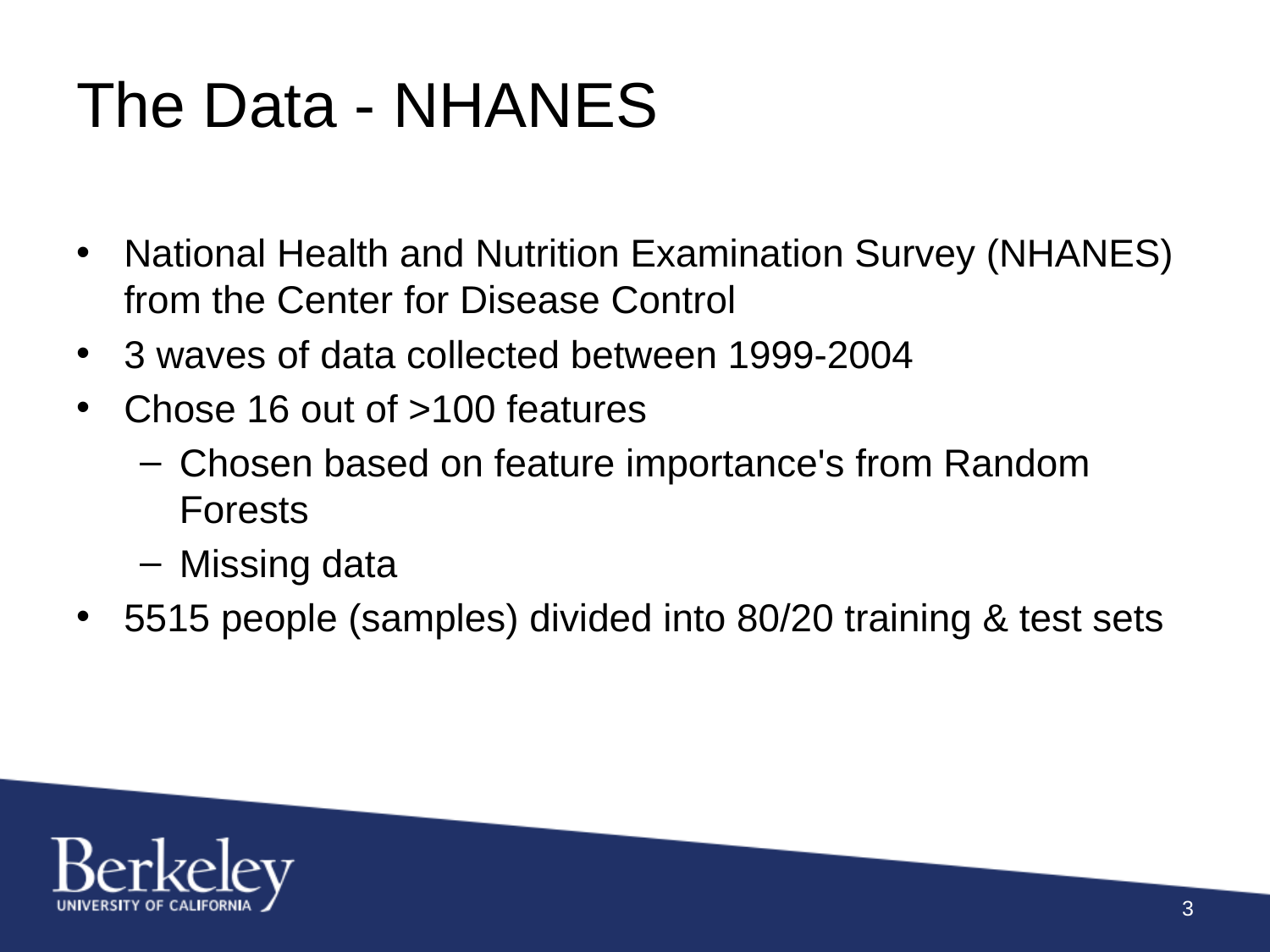

# The Data - NHANES
National Health and Nutrition Examination Survey (NHANES) from the Center for Disease Control
3 waves of data collected between 1999-2004
Chose 16 out of >100 features
Chosen based on feature importance's from Random Forests
Missing data
5515 people (samples) divided into 80/20 training & test sets

3